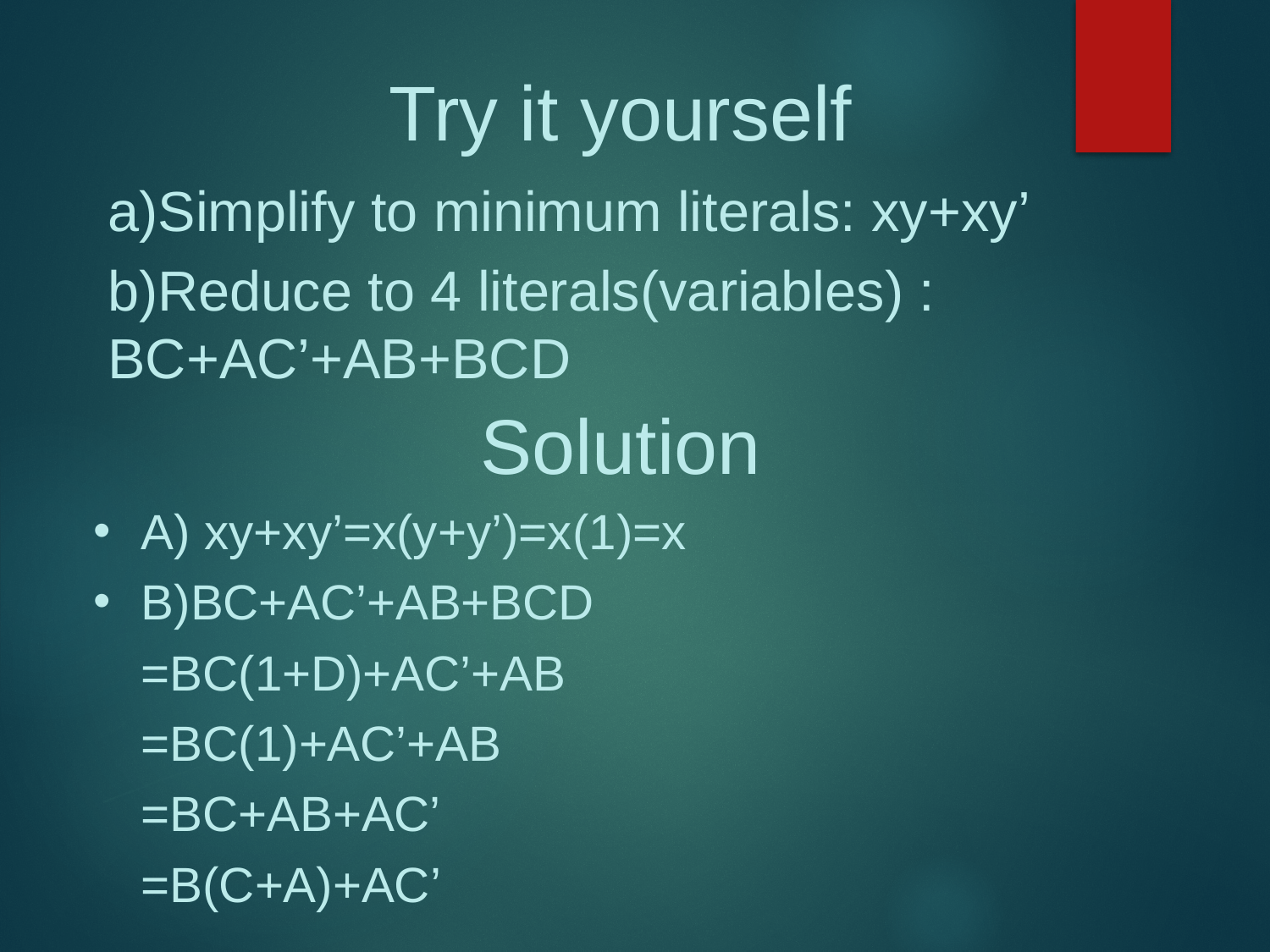

# Try it yourself
a)Simplify to minimum literals: xy+xy’
b)Reduce to 4 literals(variables) : BC+AC’+AB+BCD
Solution
A) xy+xy’=x(y+y’)=x(1)=x
B)BC+AC’+AB+BCD
	=BC(1+D)+AC’+AB
	=BC(1)+AC’+AB
	=BC+AB+AC’
	=B(C+A)+AC’